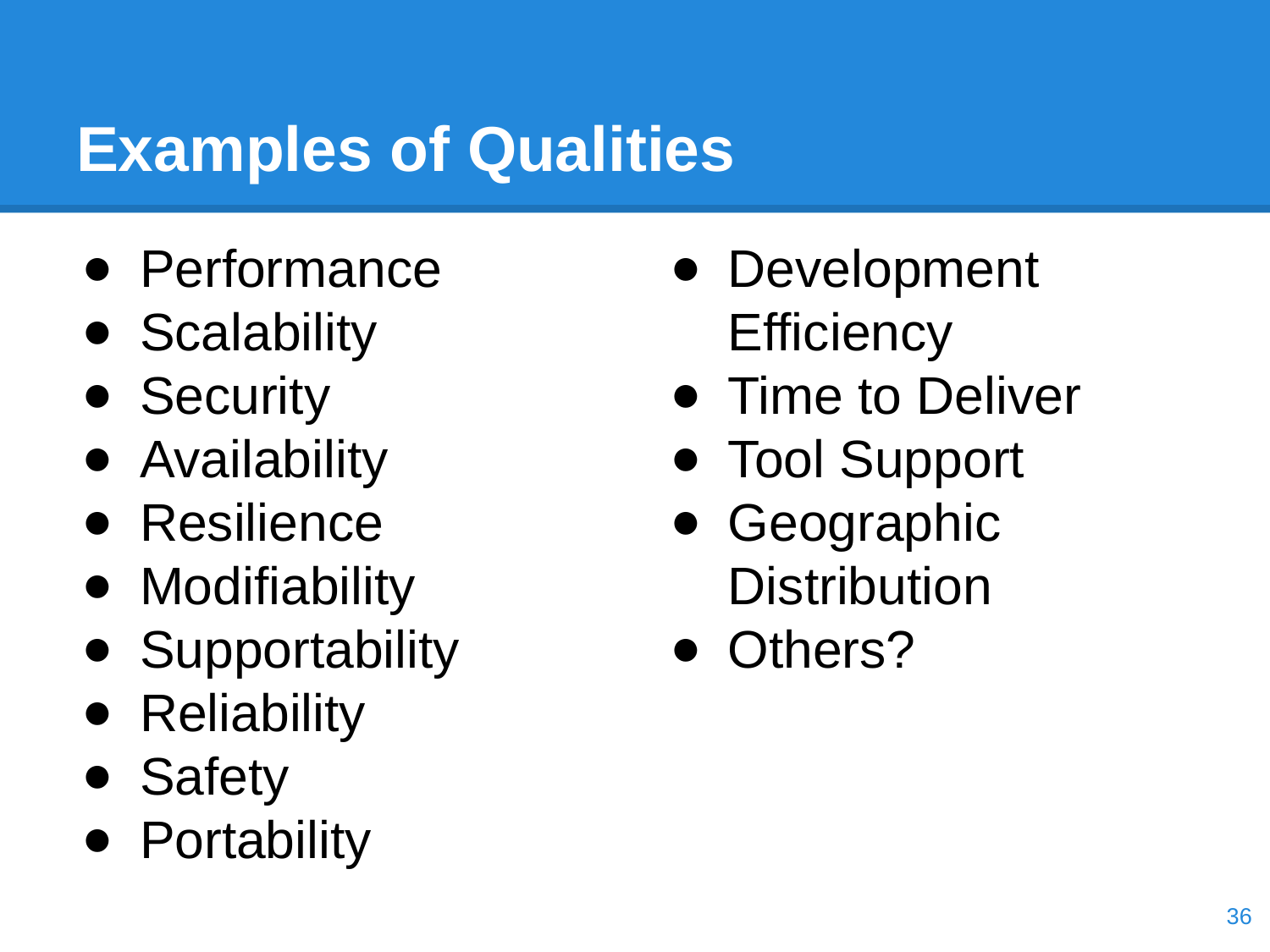

# Examples of Qualities
Performance
Scalability
Security
Availability
Resilience
Modifiability
Supportability
Reliability
Safety
Portability

Development Efficiency
Time to Deliver
Tool Support
Geographic Distribution
Others?
36